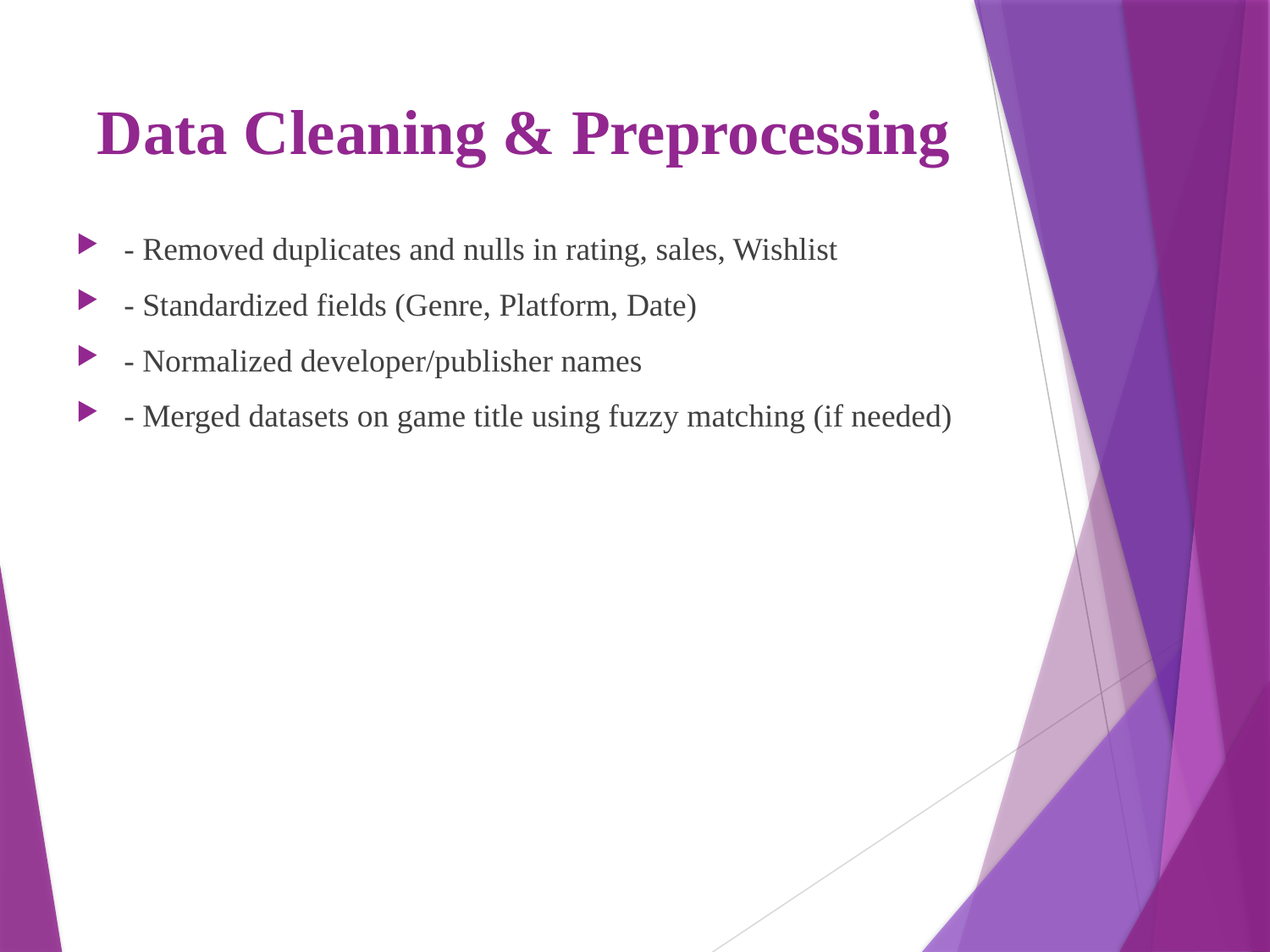

# Data Cleaning & Preprocessing
- Removed duplicates and nulls in rating, sales, Wishlist
- Standardized fields (Genre, Platform, Date)
- Normalized developer/publisher names
- Merged datasets on game title using fuzzy matching (if needed)